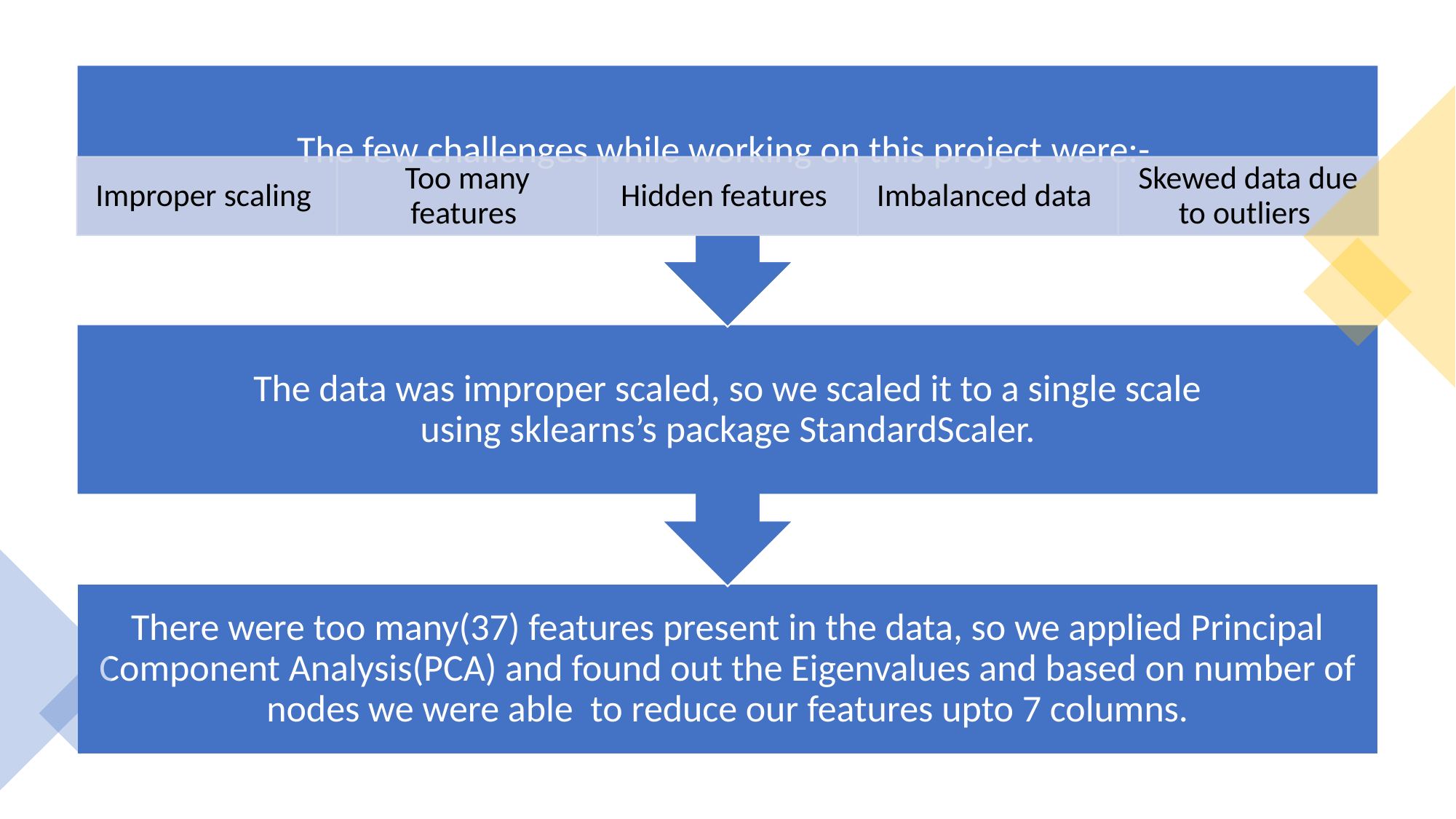

There were too many(37) features present in the data, so we applied Principal Component Analysis(PCA) and found out the Eigenvalues and based on number of nodes we were able  to reduce our features upto 7 columns.
The data was improper scaled, so we scaled it to a single scale using sklearns’s package StandardScaler.
The few challenges while working on this project were:-
Improper scaling
Too many features
Hidden features
Imbalanced data
Skewed data due to outliers